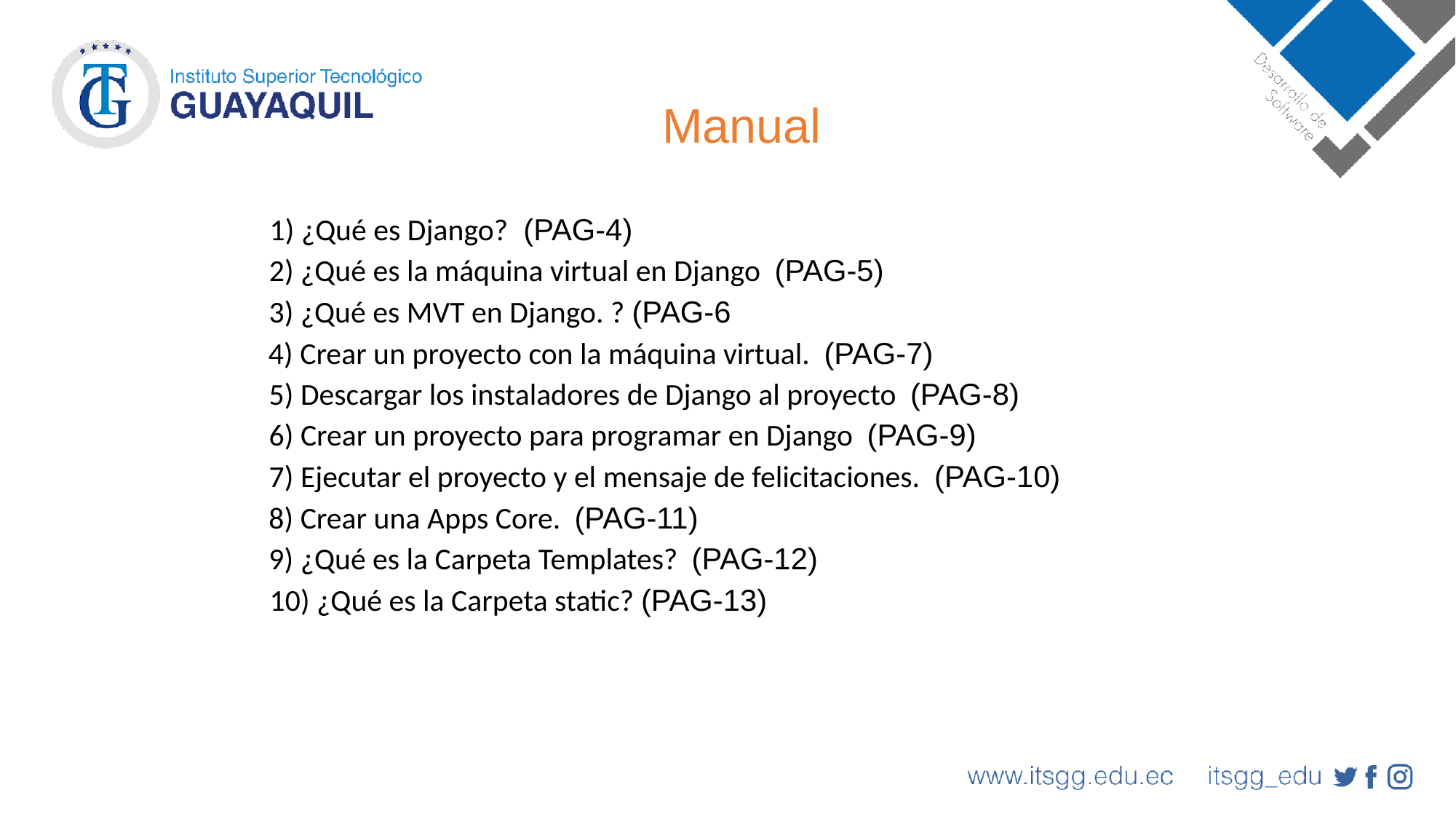

Manual

1) ¿Qué es Django?  (PAG-4)
2) ¿Qué es la máquina virtual en Django  (PAG-5)
3) ¿Qué es MVT en Django. ? (PAG-6
4) Crear un proyecto con la máquina virtual.  (PAG-7)
5) Descargar los instaladores de Django al proyecto  (PAG-8)
6) Crear un proyecto para programar en Django  (PAG-9)
7) Ejecutar el proyecto y el mensaje de felicitaciones.  (PAG-10)
8) Crear una Apps Core.  (PAG-11)
9) ¿Qué es la Carpeta Templates?  (PAG-12)
10) ¿Qué es la Carpeta static? (PAG-13)